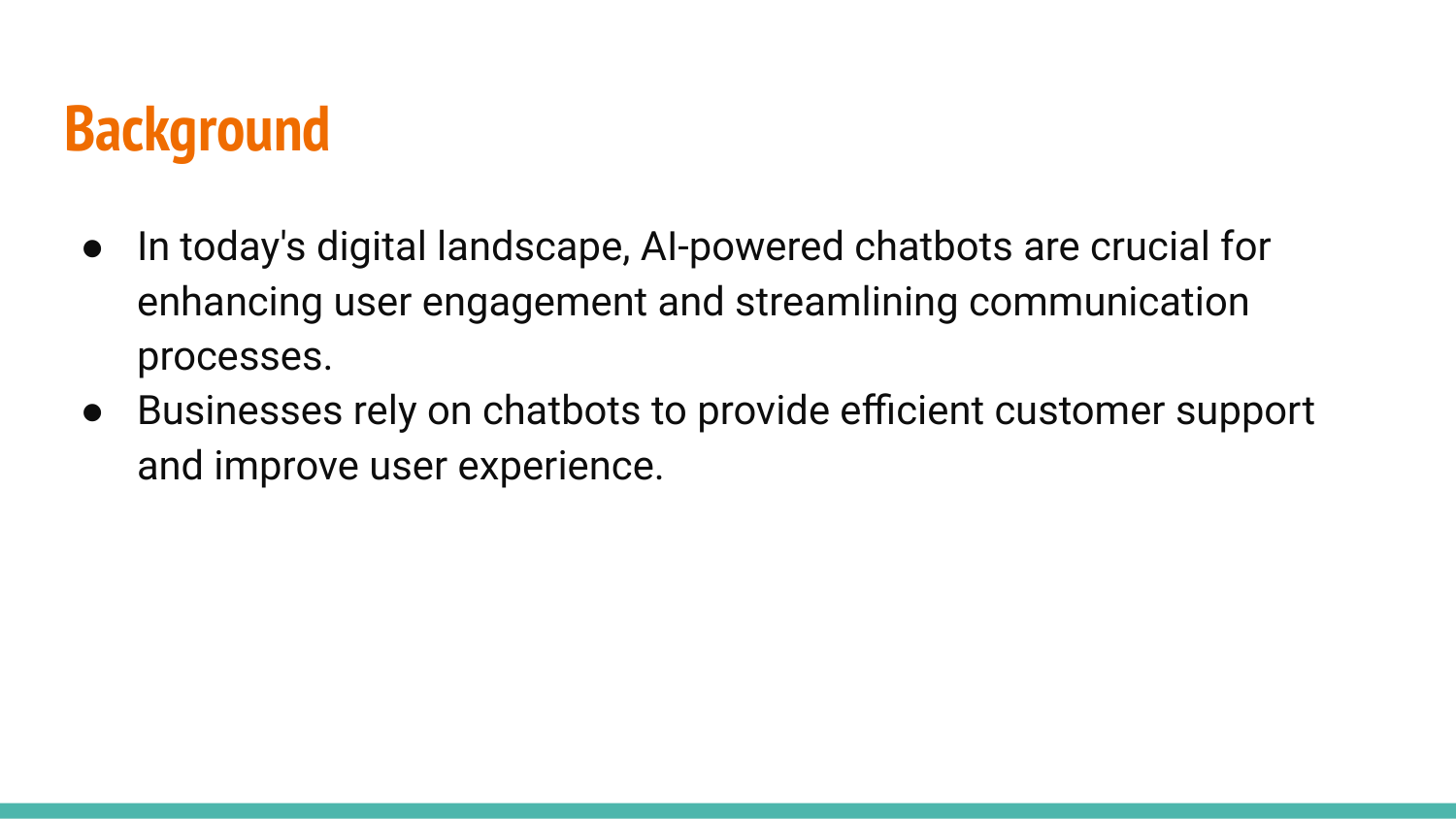

# Background
In today's digital landscape, AI-powered chatbots are crucial for enhancing user engagement and streamlining communication processes.
Businesses rely on chatbots to provide efficient customer support and improve user experience.